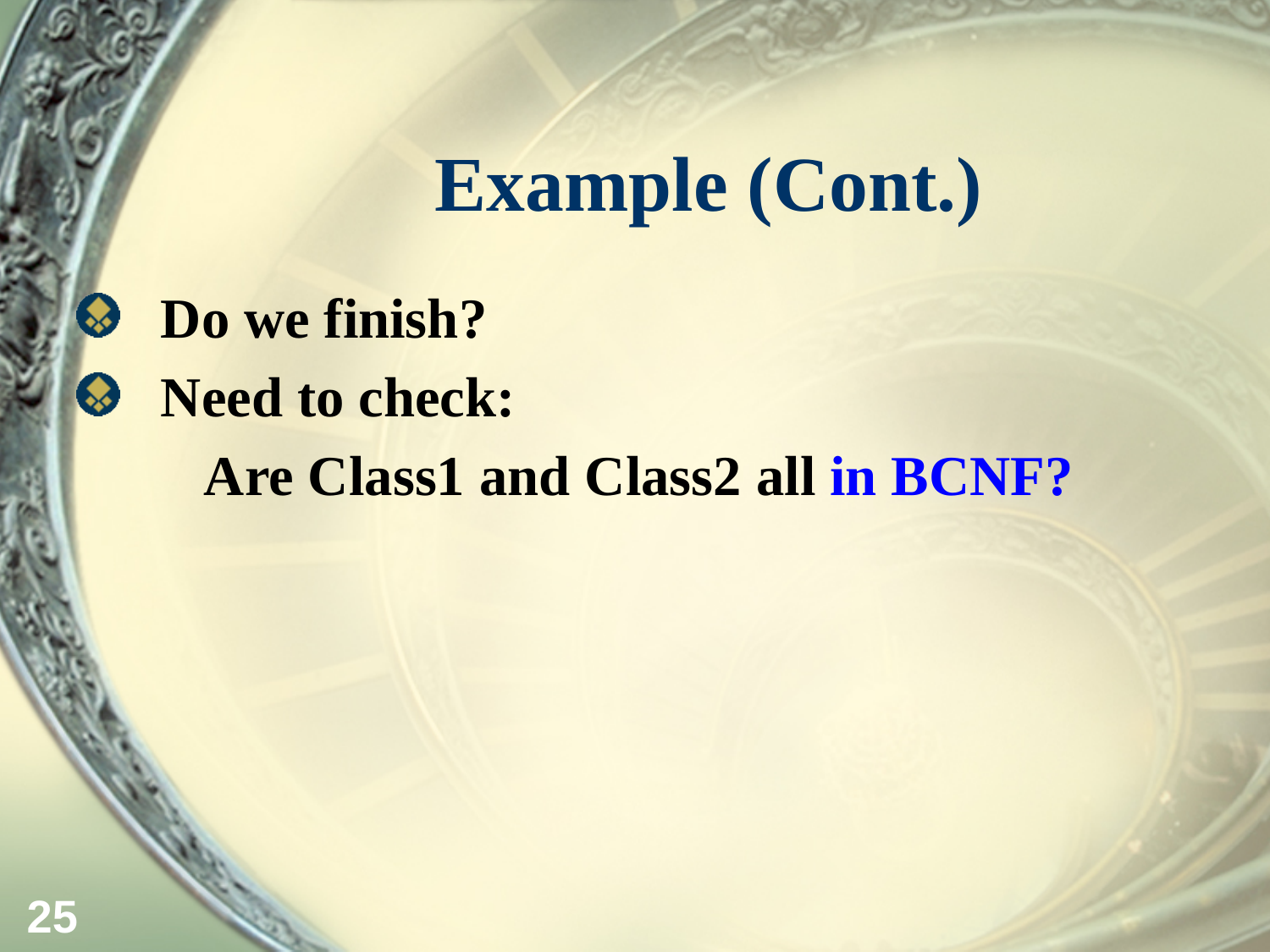

# Example (Cont.)
Do we finish?
Need to check:
         Are Class1 and Class2 all in BCNF?
25